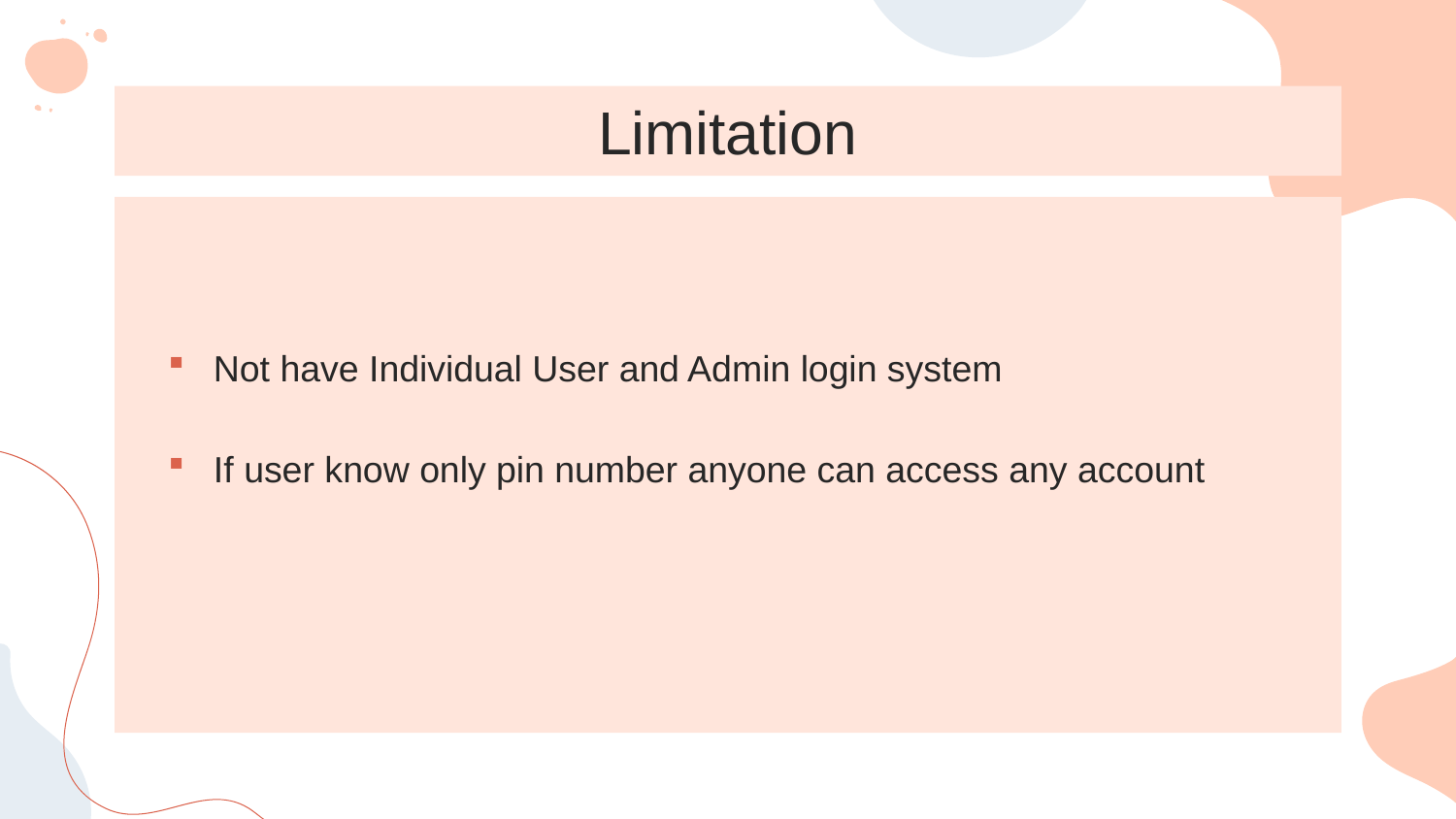

# Limitation

Not have Individual User and Admin login system

If user know only pin number anyone can access any account